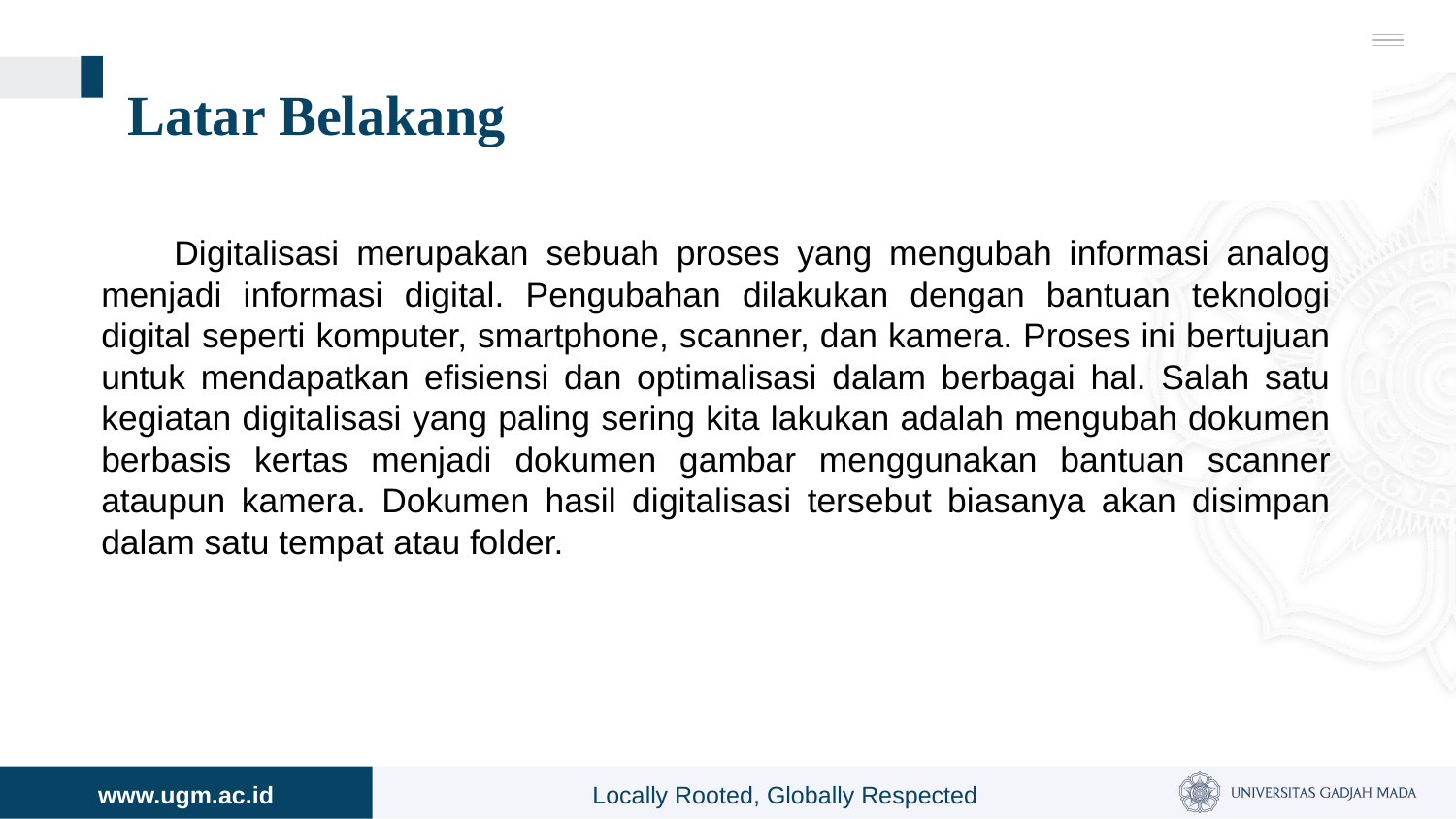

# Latar Belakang

Digitalisasi merupakan sebuah proses yang mengubah informasi analog menjadi informasi digital. Pengubahan dilakukan dengan bantuan teknologi digital seperti komputer, smartphone, scanner, dan kamera. Proses ini bertujuan untuk mendapatkan efisiensi dan optimalisasi dalam berbagai hal. Salah satu kegiatan digitalisasi yang paling sering kita lakukan adalah mengubah dokumen berbasis kertas menjadi dokumen gambar menggunakan bantuan scanner ataupun kamera. Dokumen hasil digitalisasi tersebut biasanya akan disimpan dalam satu tempat atau folder.